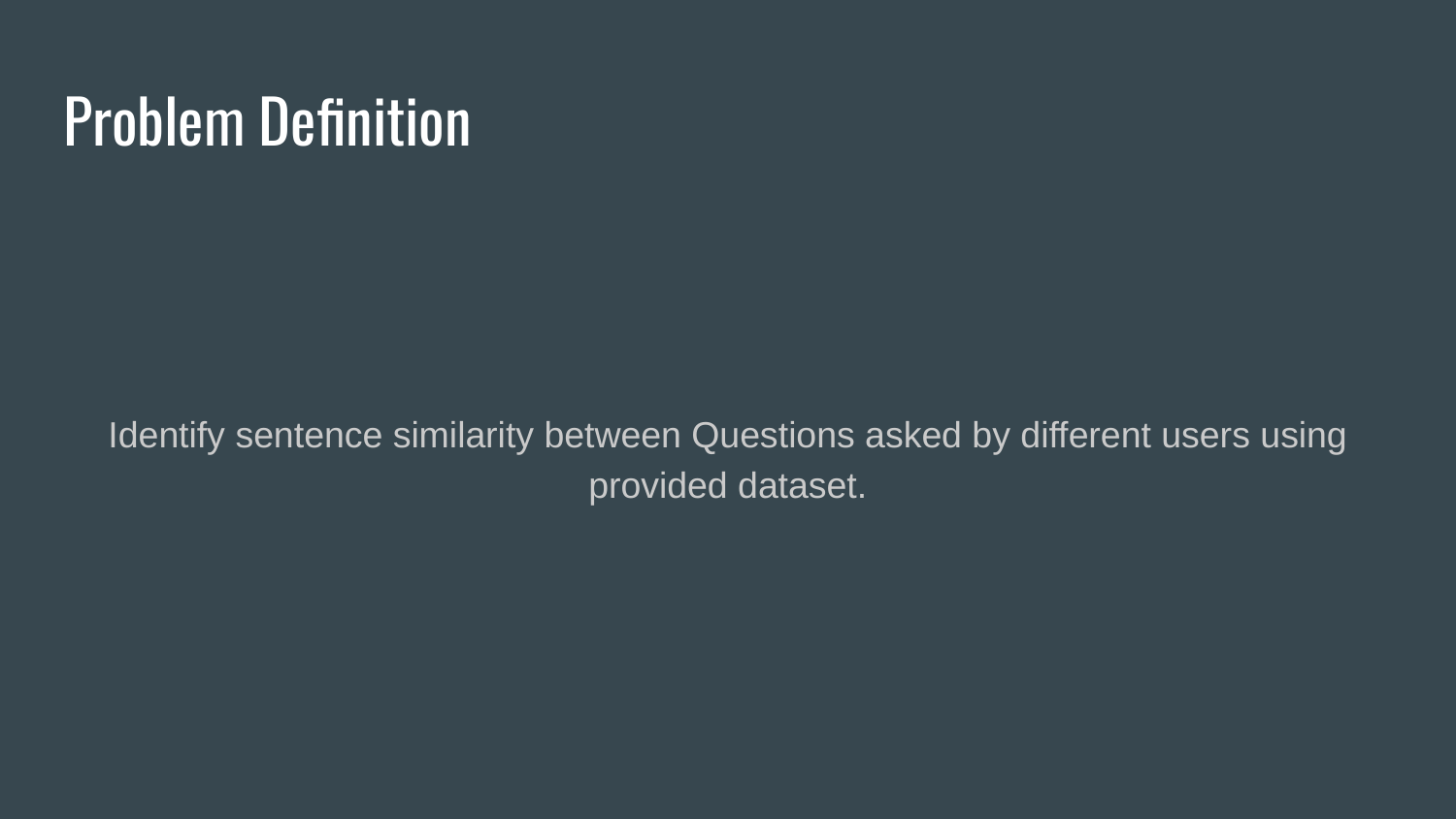

Problem Definition
Identify sentence similarity between Questions asked by different users using provided dataset.